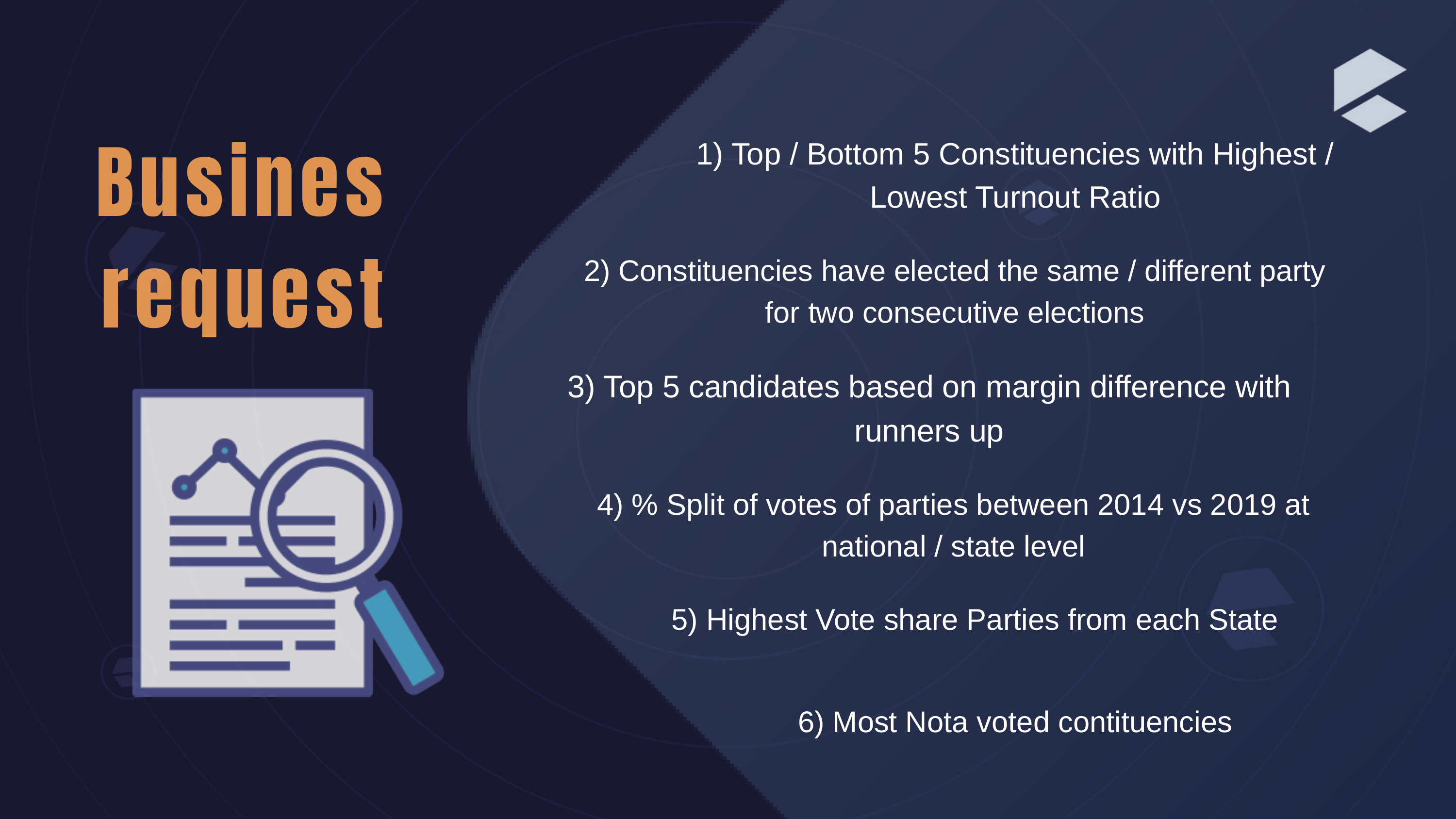

Business requests
1) Top / Bottom 5 Constituencies with Highest / Lowest Turnout Ratio
2) Constituencies have elected the same / different party for two consecutive elections
3) Top 5 candidates based on margin difference with runners up

4) % Split of votes of parties between 2014 vs 2019 at national / state level

5) Highest Vote share Parties from each State

6) Most Nota voted contituencies